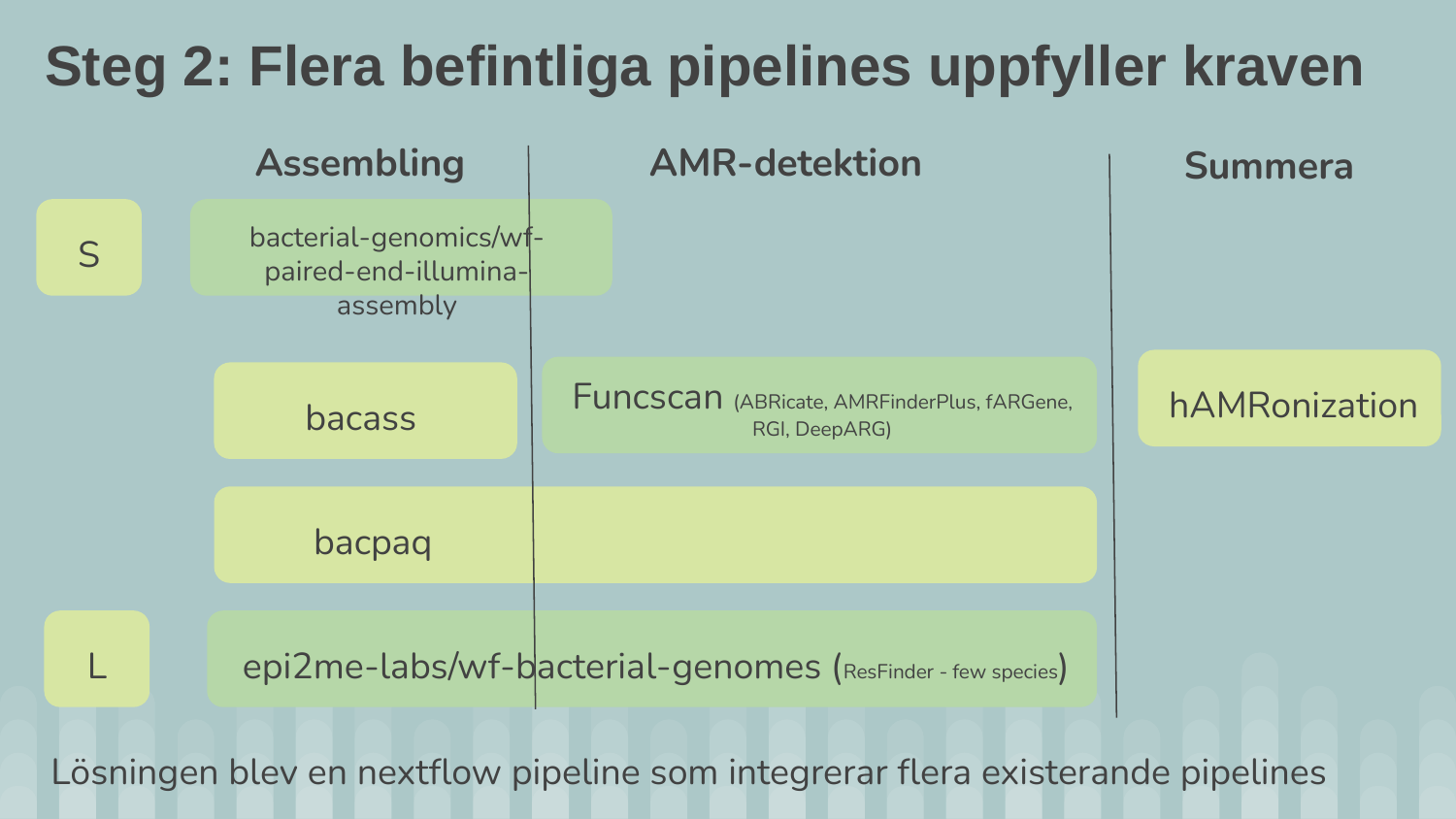

Steg 2: Flera befintliga pipelines uppfyller kraven
Assembling
AMR-detektion
Summera

bacterial-genomics/wf-paired-end-illumina-assembly
S

Funcscan (ABRicate, AMRFinderPlus, fARGene, RGI, DeepARG)

hAMRonization
bacass

bacpaq

L
epi2me-labs/wf-bacterial-genomes (ResFinder - few species)
Lösningen blev en nextflow pipeline som integrerar flera existerande pipelines